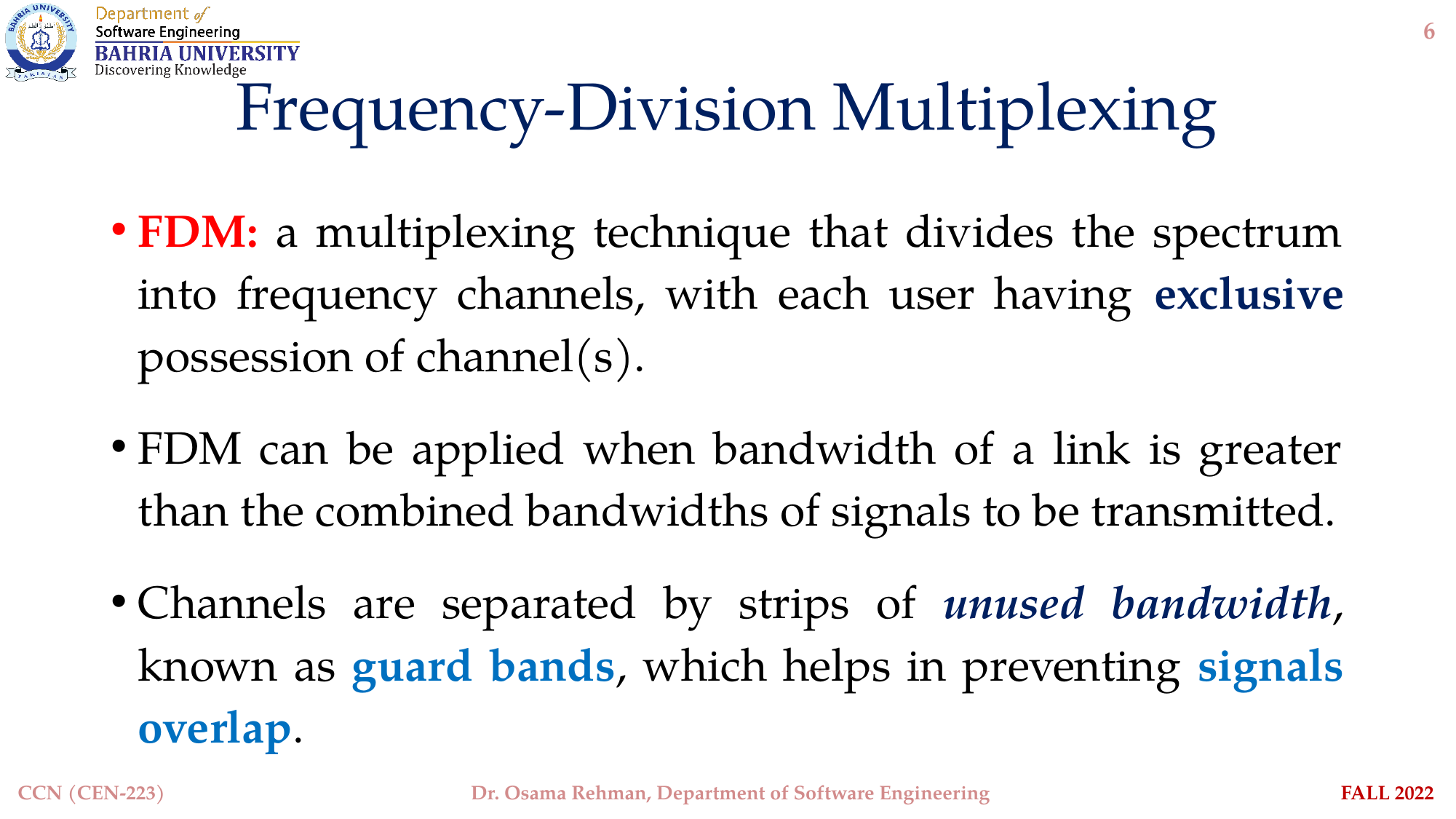

6
# Frequency-Division Multiplexing
FDM: a multiplexing technique that divides the spectrum into frequency channels, with each user having exclusive possession of channel(s).
FDM can be applied when bandwidth of a link is greater than the combined bandwidths of signals to be transmitted.
Channels are separated by strips of unused bandwidth, known as guard bands, which helps in preventing signals overlap.
CCN (CEN-223)
Dr. Osama Rehman, Department of Software Engineering